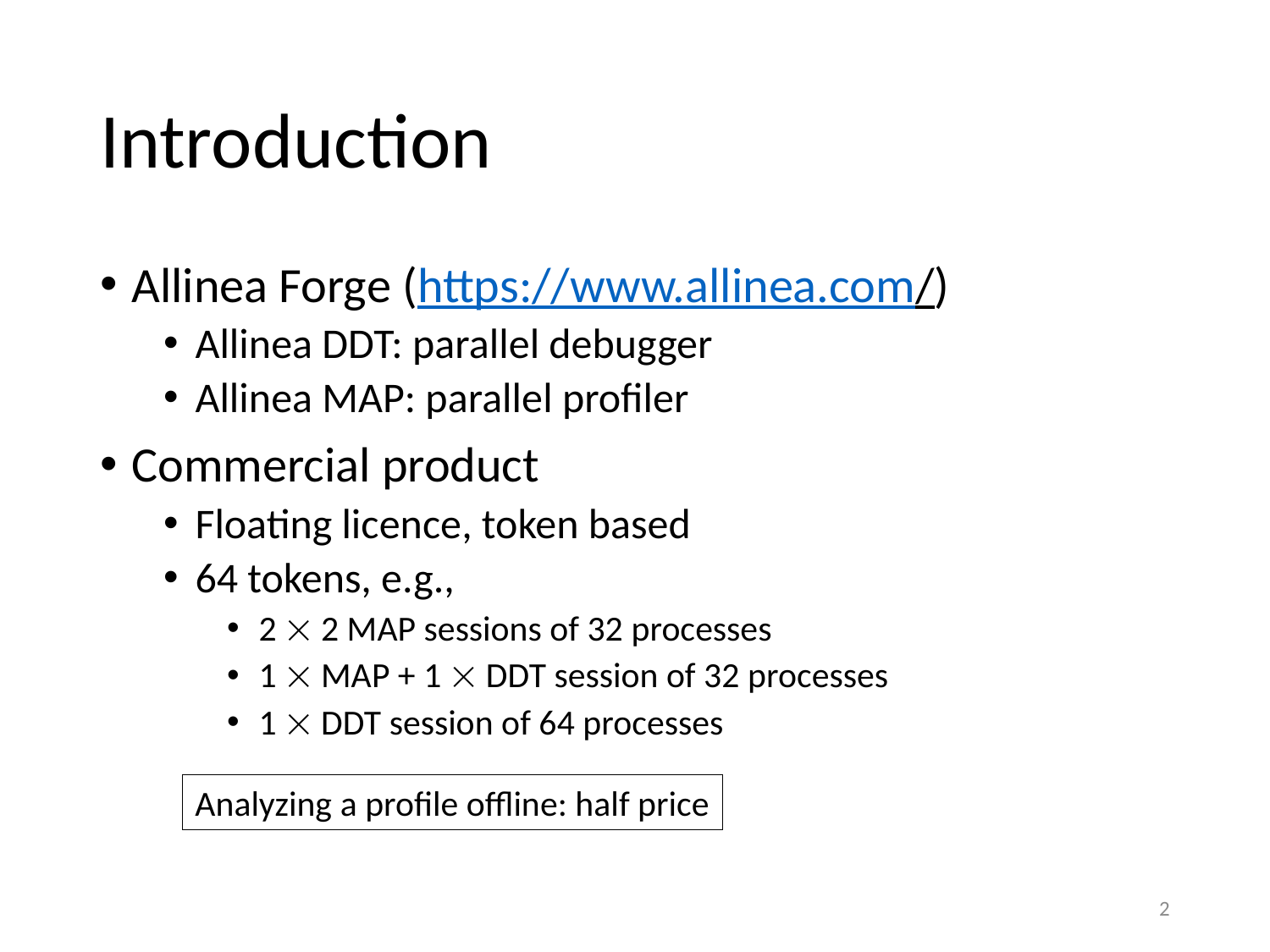

# Introduction
Allinea Forge (https://www.allinea.com/)
Allinea DDT: parallel debugger
Allinea MAP: parallel profiler
Commercial product
Floating licence, token based
64 tokens, e.g.,
2 × 2 MAP sessions of 32 processes
1 × MAP + 1 × DDT session of 32 processes
1 × DDT session of 64 processes
Analyzing a profile offline: half price
2